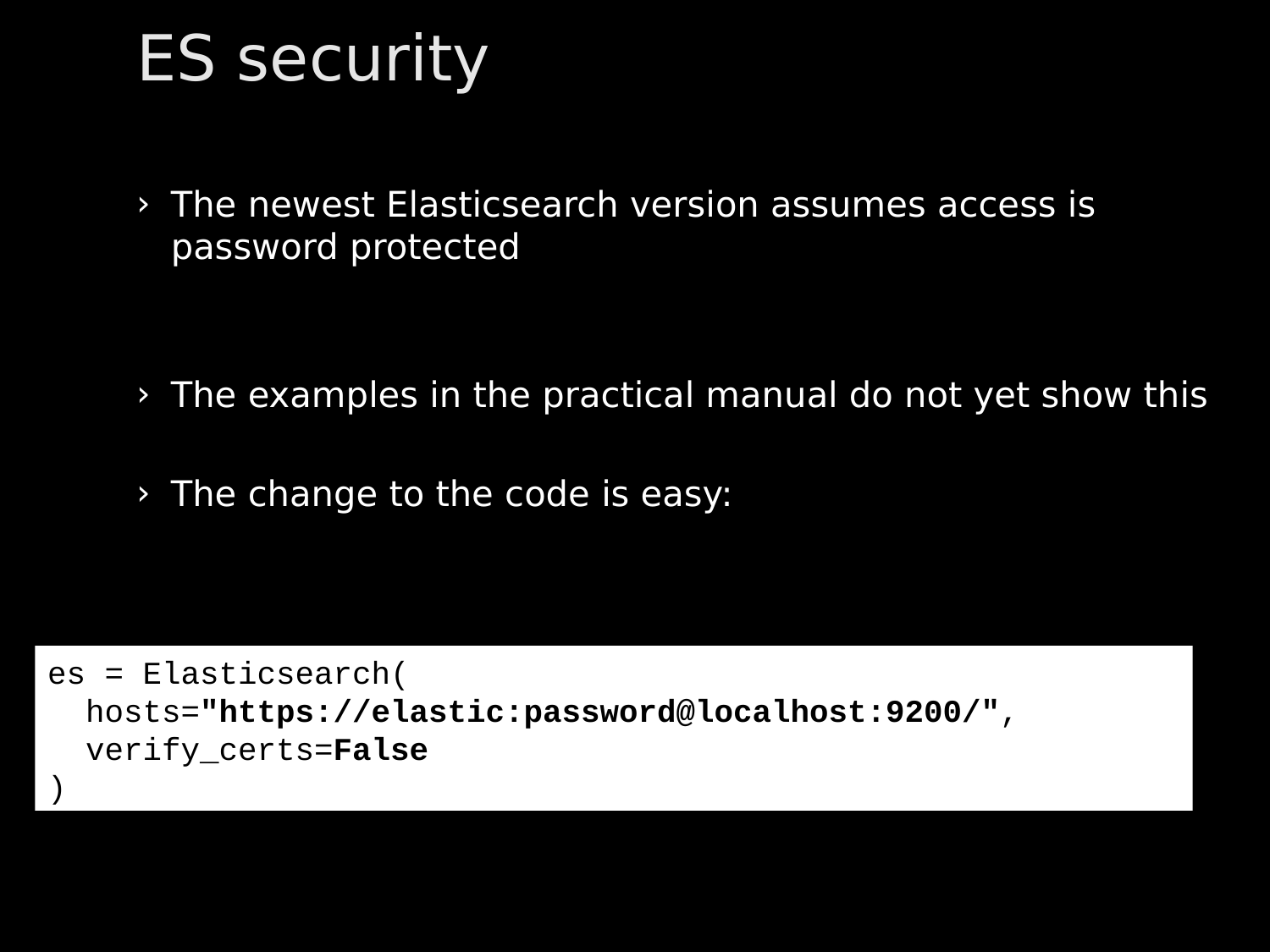

# ES security

The newest Elasticsearch version assumes access is password protected

The examples in the practical manual do not yet show this

The change to the code is easy:

es = Elasticsearch(
  hosts="https://elastic:password@localhost:9200/",
  verify_certs=False
)